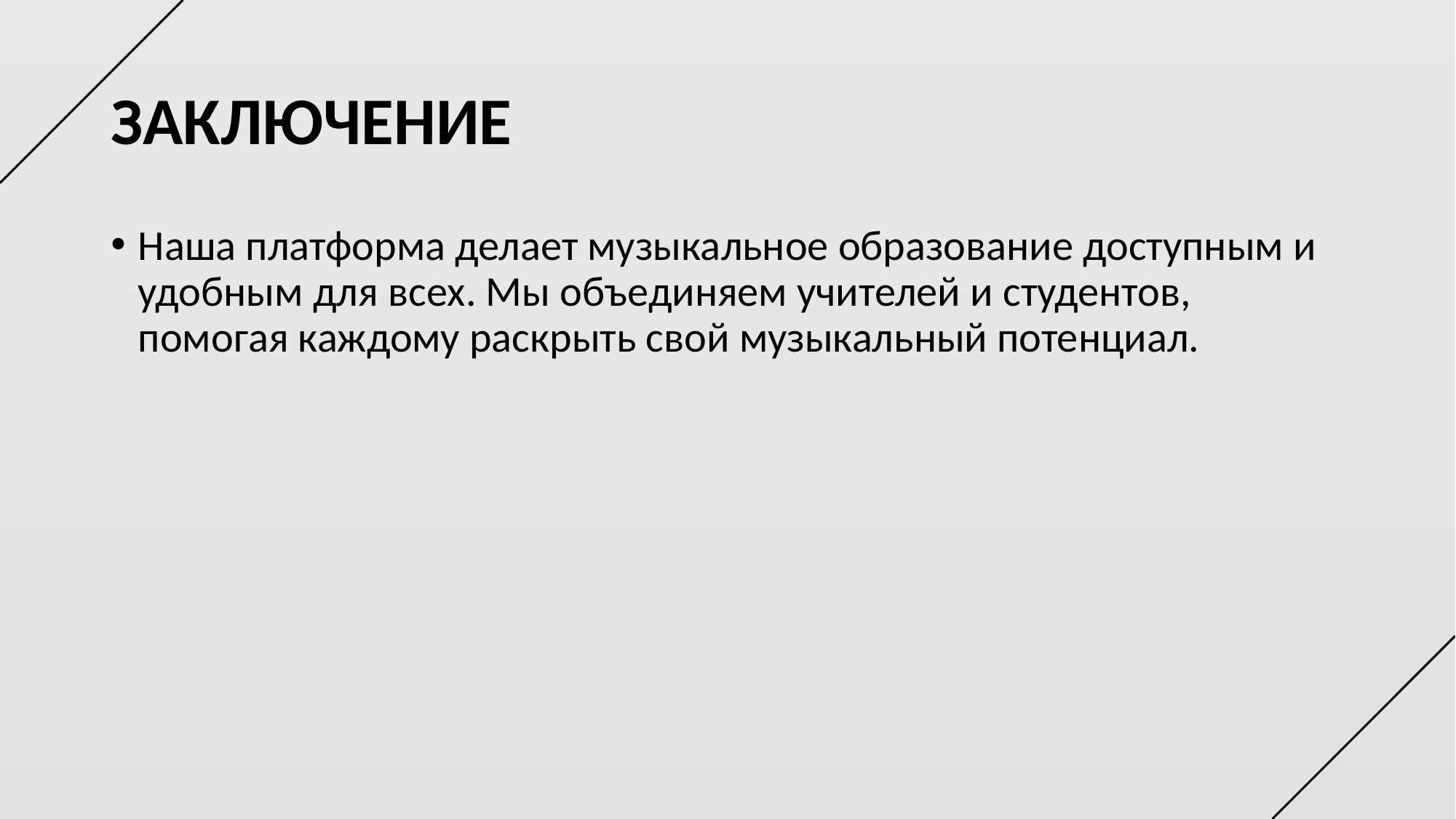

# ЗАКЛЮЧЕНИЕ
Наша платформа делает музыкальное образование доступным и удобным для всех. Мы объединяем учителей и студентов, помогая каждому раскрыть свой музыкальный потенциал.